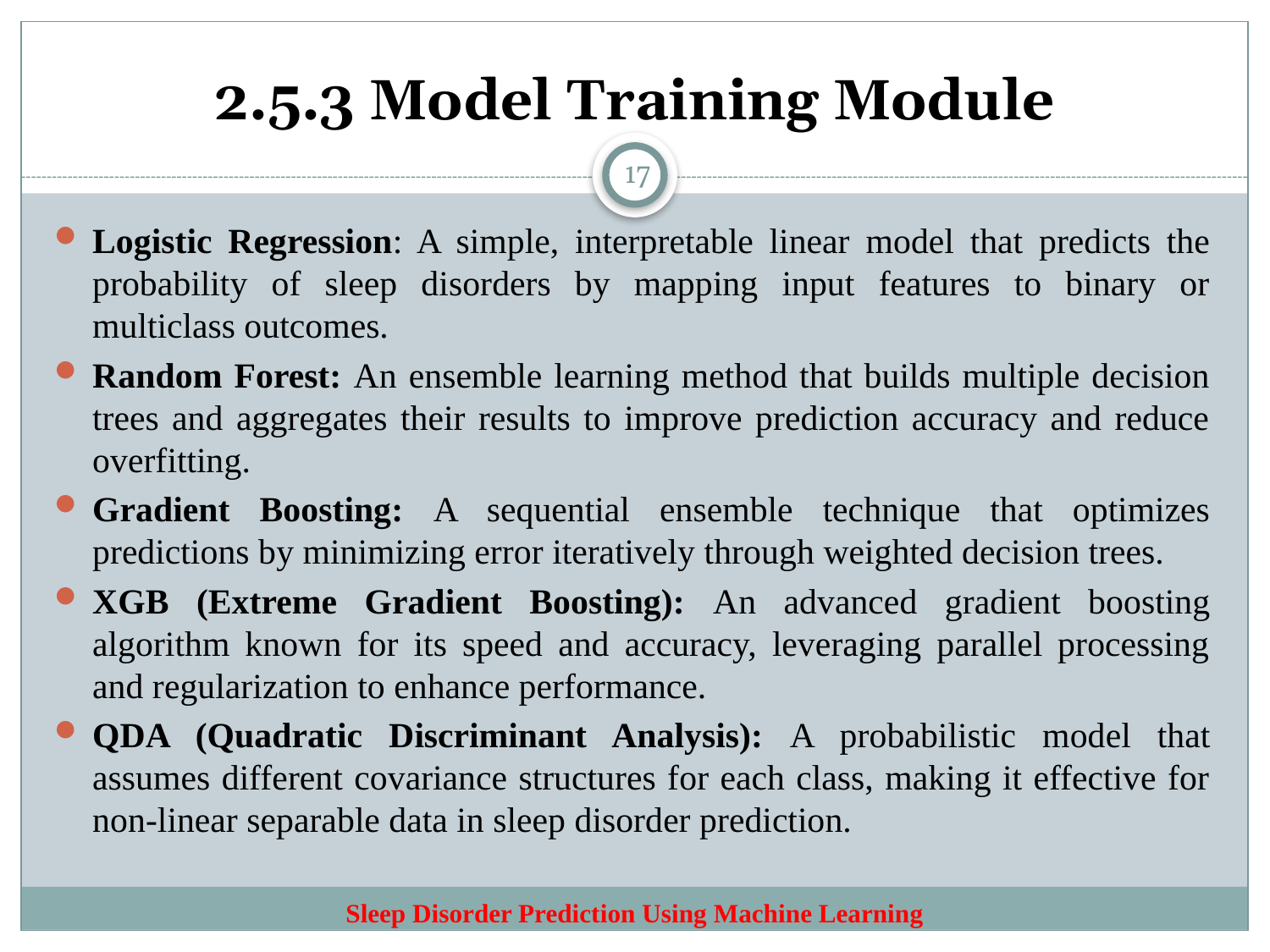

# 2.5.3 Model Training Module
17
Logistic Regression: A simple, interpretable linear model that predicts the probability of sleep disorders by mapping input features to binary or multiclass outcomes.
Random Forest: An ensemble learning method that builds multiple decision trees and aggregates their results to improve prediction accuracy and reduce overfitting.
Gradient Boosting: A sequential ensemble technique that optimizes predictions by minimizing error iteratively through weighted decision trees.
XGB (Extreme Gradient Boosting): An advanced gradient boosting algorithm known for its speed and accuracy, leveraging parallel processing and regularization to enhance performance.
QDA (Quadratic Discriminant Analysis): A probabilistic model that assumes different covariance structures for each class, making it effective for non-linear separable data in sleep disorder prediction.
Sleep Disorder Prediction Using Machine Learning